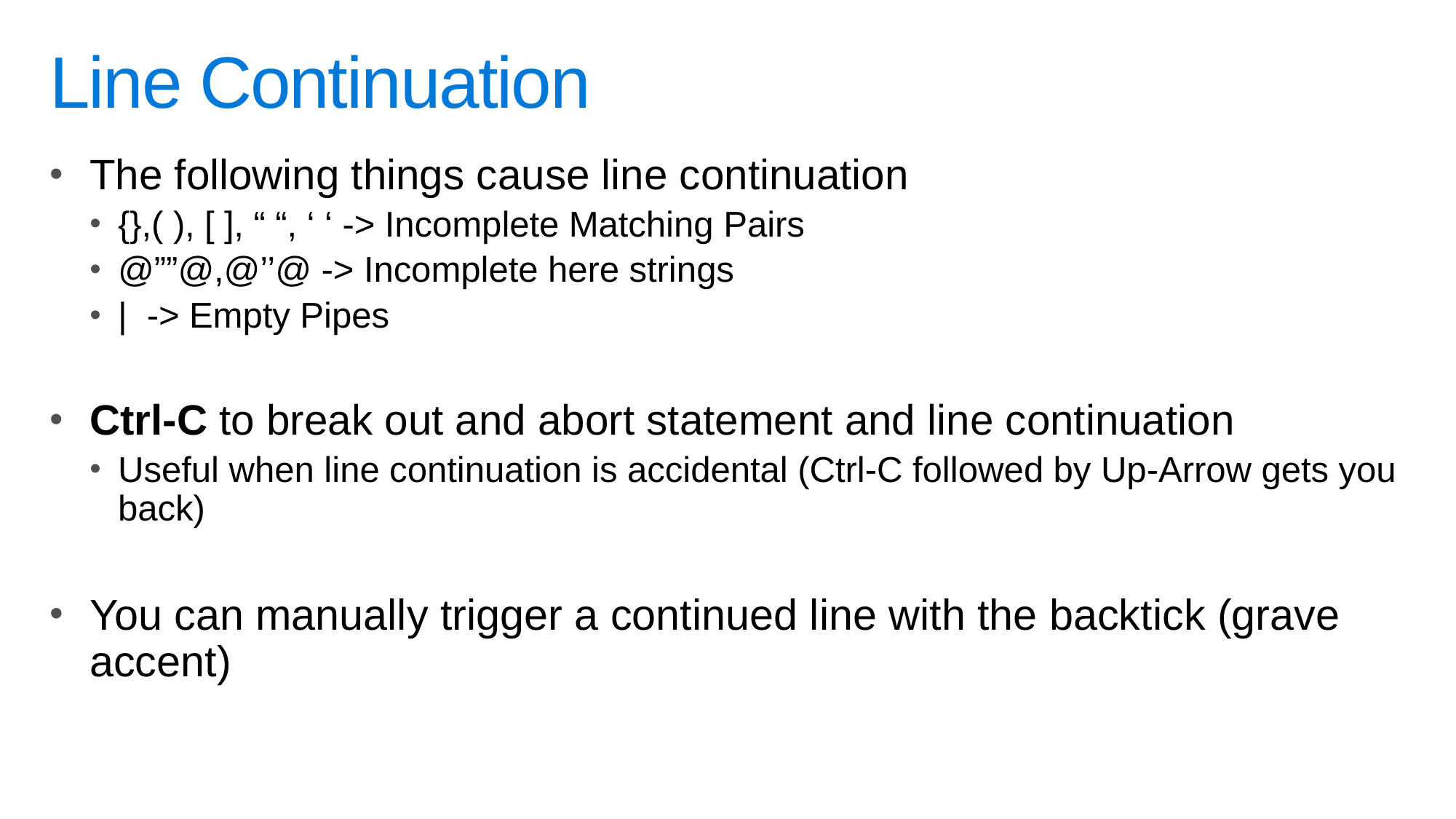

# Line Continuation
The following things cause line continuation
{},( ), [ ], “ “, ‘ ‘ -> Incomplete Matching Pairs
@””@,@’’@ -> Incomplete here strings
|  -> Empty Pipes

Ctrl-C to break out and abort statement and line continuation
Useful when line continuation is accidental (Ctrl-C followed by Up-Arrow gets you back)

You can manually trigger a continued line with the backtick (grave accent)